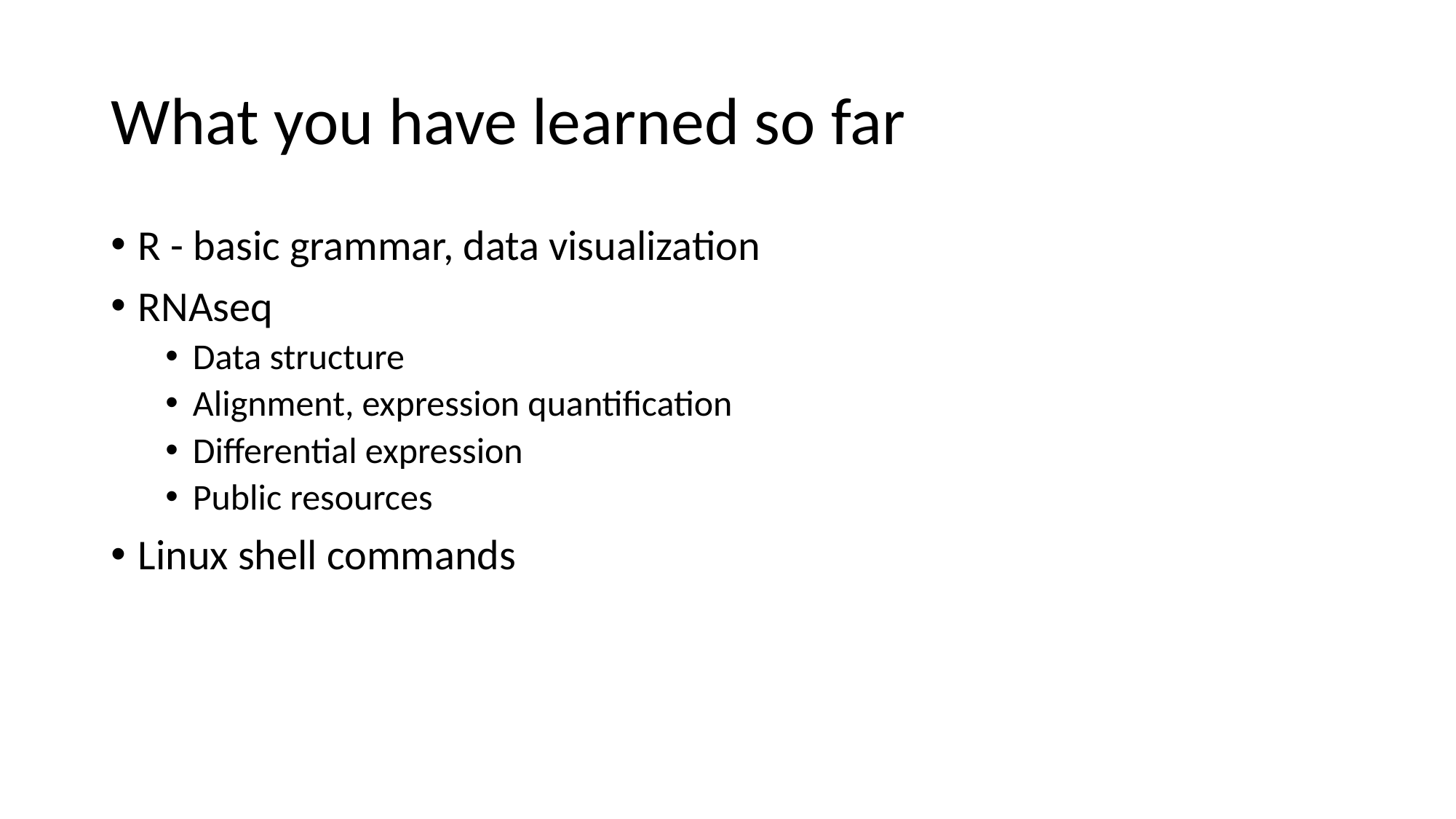

# What you have learned so far
R - basic grammar, data visualization
RNAseq
Data structure
Alignment, expression quantification
Differential expression
Public resources
Linux shell commands